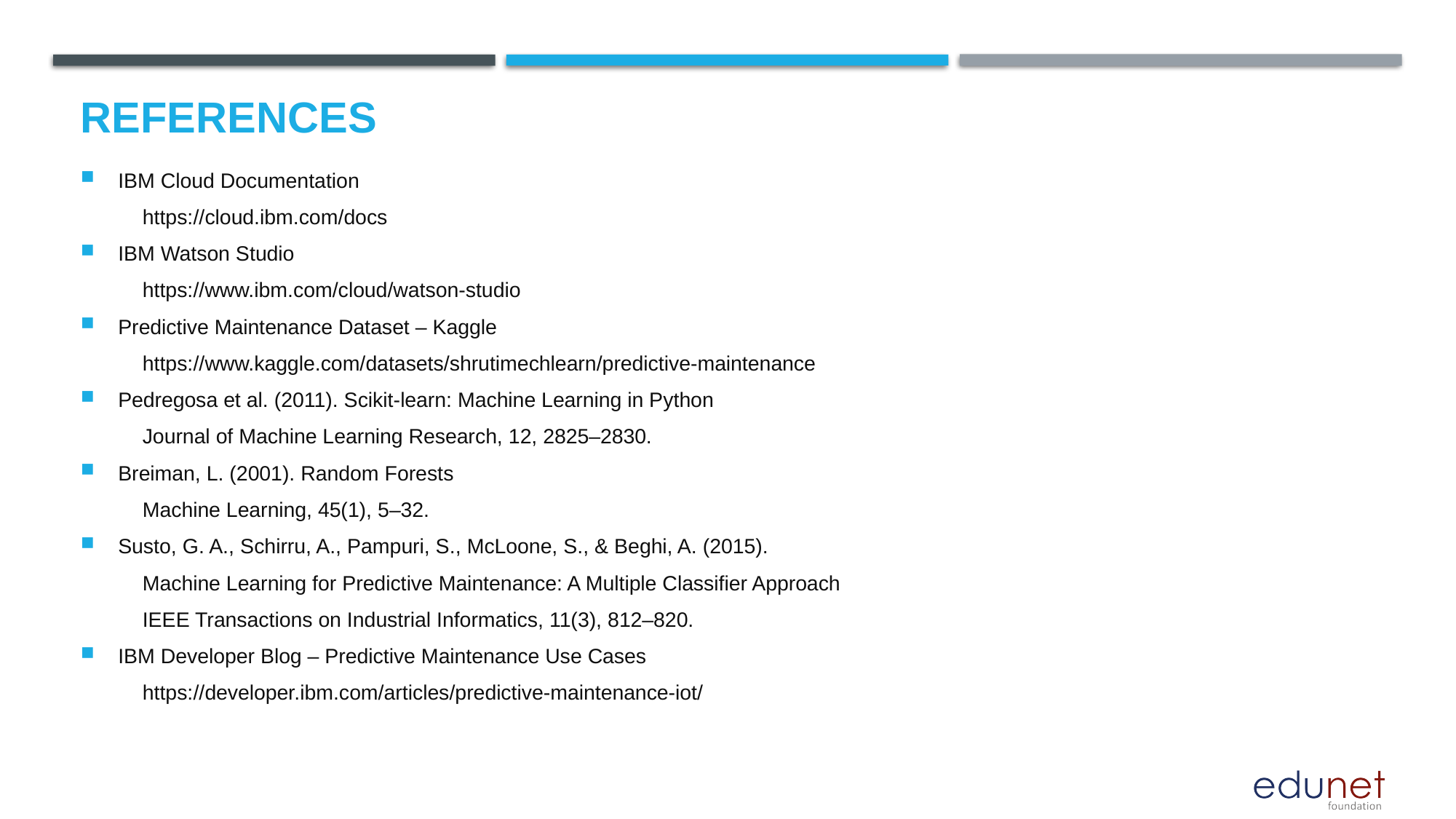

# References
IBM Cloud Documentation
		https://cloud.ibm.com/docs
IBM Watson Studio
		https://www.ibm.com/cloud/watson-studio
Predictive Maintenance Dataset – Kaggle
		https://www.kaggle.com/datasets/shrutimechlearn/predictive-maintenance
Pedregosa et al. (2011). Scikit-learn: Machine Learning in Python
		Journal of Machine Learning Research, 12, 2825–2830.
Breiman, L. (2001). Random Forests
		Machine Learning, 45(1), 5–32.
Susto, G. A., Schirru, A., Pampuri, S., McLoone, S., & Beghi, A. (2015).
		Machine Learning for Predictive Maintenance: A Multiple Classifier Approach
		IEEE Transactions on Industrial Informatics, 11(3), 812–820.
IBM Developer Blog – Predictive Maintenance Use Cases
		https://developer.ibm.com/articles/predictive-maintenance-iot/